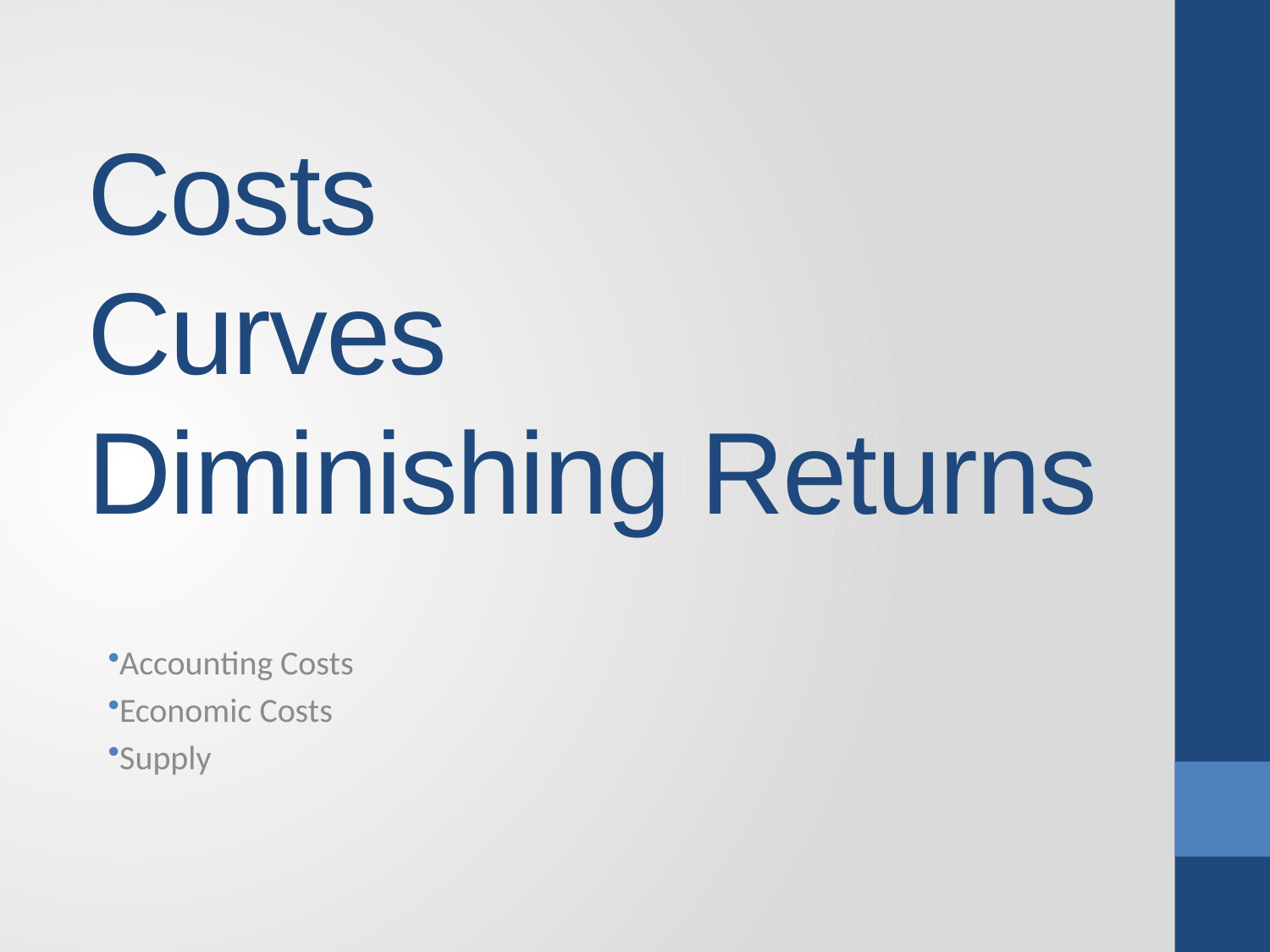

# Costs Curves Diminishing Returns
Accounting Costs
Economic Costs
Supply